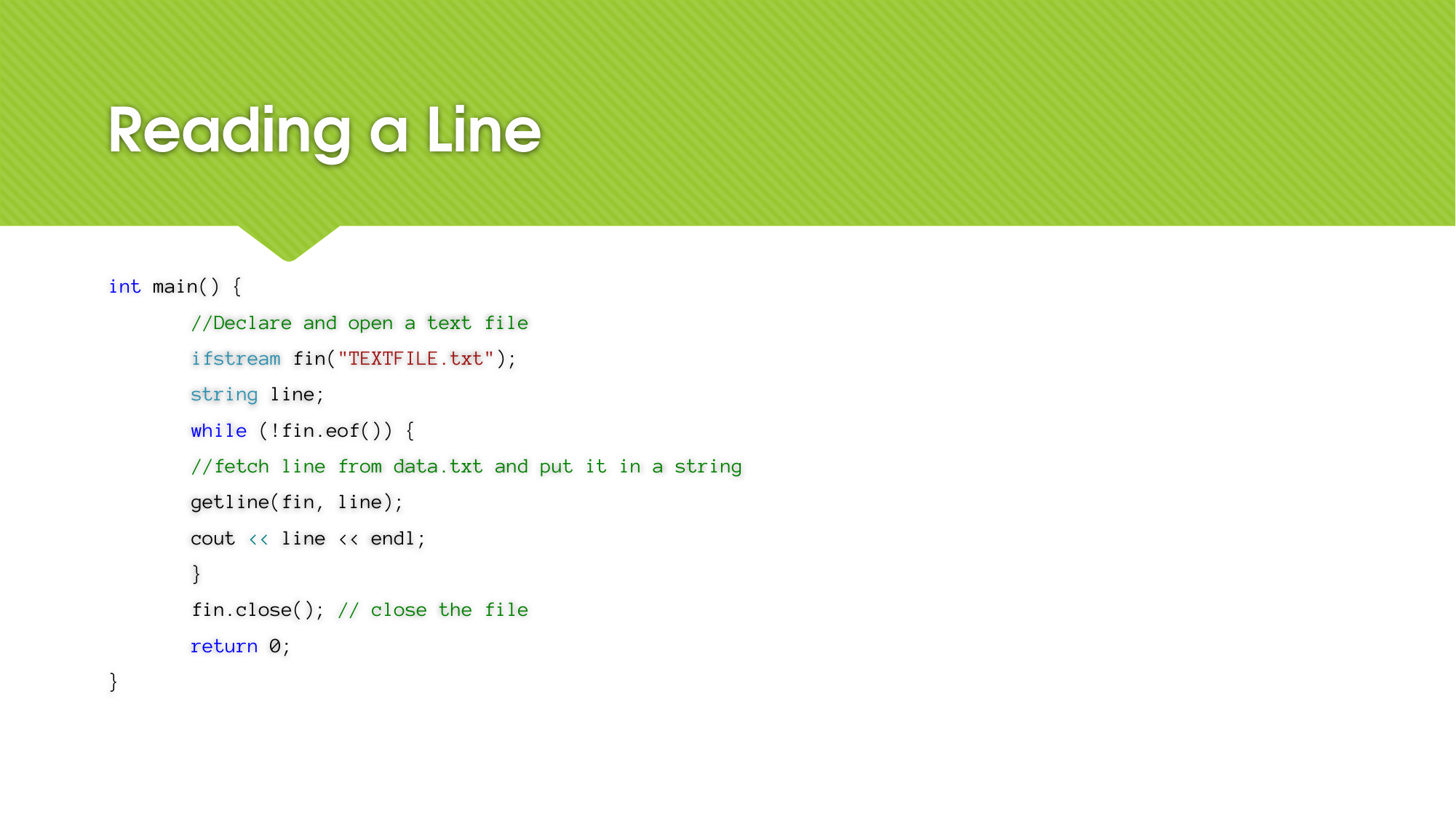

# Reading a Line
int main() {
	//Declare and open a text file
	ifstream fin("TEXTFILE.txt");
	string line;
	while (!fin.eof()) {
		//fetch line from data.txt and put it in a string
		getline(fin, line);
		cout << line << endl;
	}
	fin.close(); // close the file
	return 0;
}